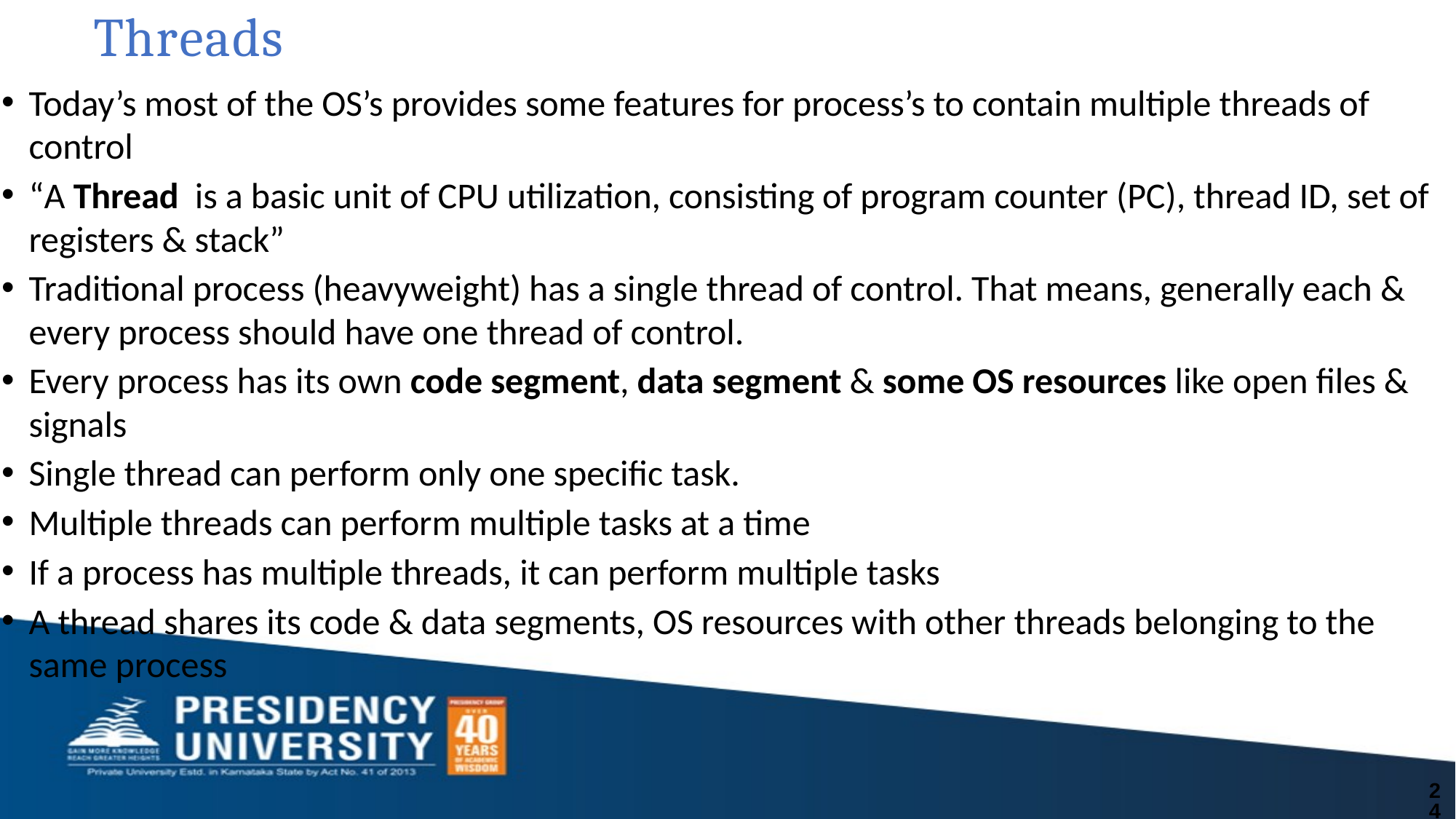

# Threads
Today’s most of the OS’s provides some features for process’s to contain multiple threads of control
“A Thread  is a basic unit of CPU utilization, consisting of program counter (PC), thread ID, set of registers & stack”
Traditional process (heavyweight) has a single thread of control. That means, generally each & every process should have one thread of control.
Every process has its own code segment, data segment & some OS resources like open files & signals
Single thread can perform only one specific task.
Multiple threads can perform multiple tasks at a time
If a process has multiple threads, it can perform multiple tasks
A thread shares its code & data segments, OS resources with other threads belonging to the same process

24